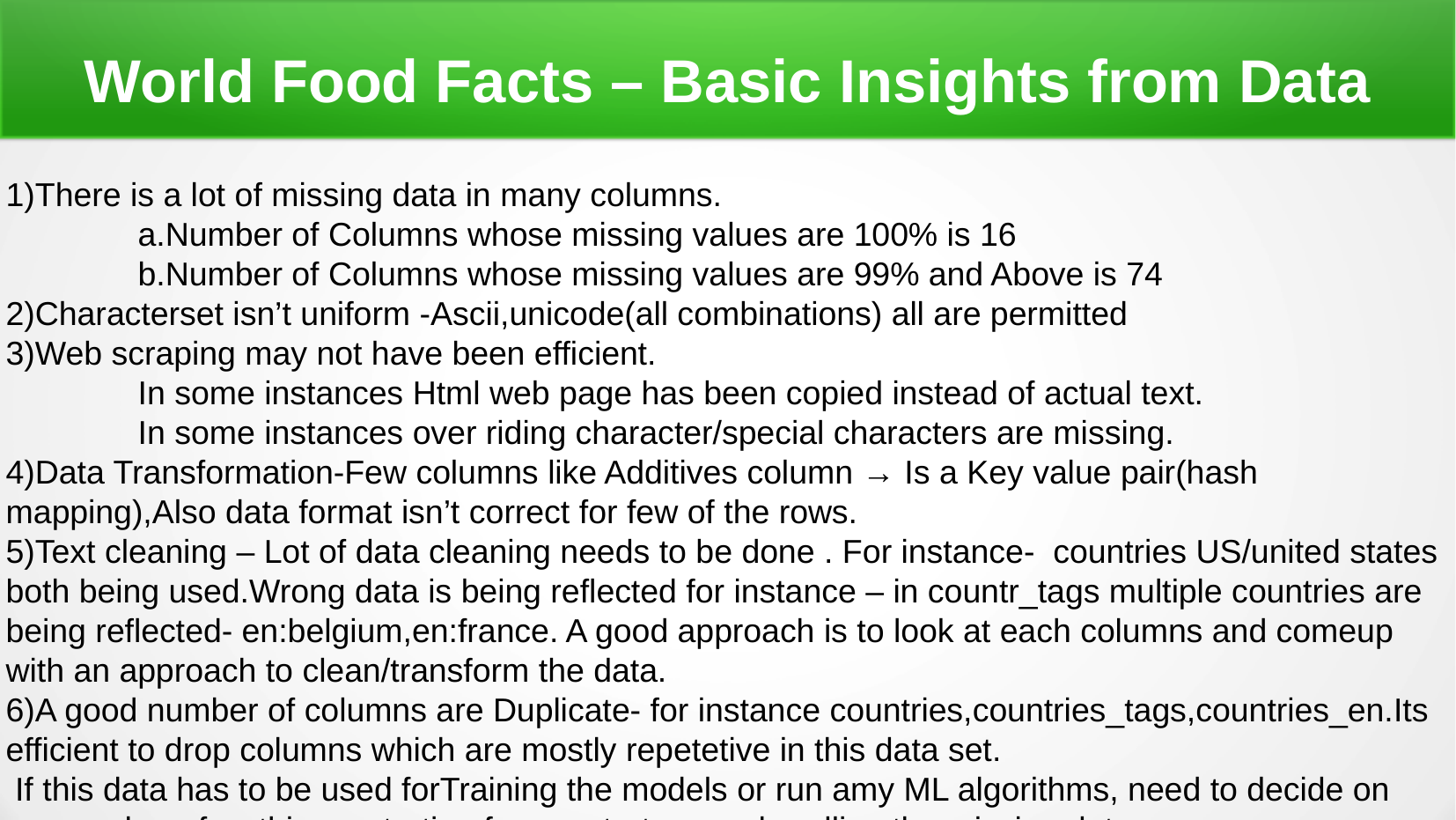

World Food Facts – Basic Insights from Data

1)There is a lot of missing data in many columns.
	a.Number of Columns whose missing values are 100% is 16
	b.Number of Columns whose missing values are 99% and Above is 74
2)Characterset isn’t uniform -Ascii,unicode(all combinations) all are permitted
3)Web scraping may not have been efficient.
	In some instances Html web page has been copied instead of actual text.
	In some instances over riding character/special characters are missing.
4)Data Transformation-Few columns like Additives column → Is a Key value pair(hash mapping),Also data format isn’t correct for few of the rows.
5)Text cleaning – Lot of data cleaning needs to be done . For instance-  countries US/united states both being used.Wrong data is being reflected for instance – in countr_tags multiple countries are being reflected- en:belgium,en:france. A good approach is to look at each columns and comeup with an approach to clean/transform the data.
6)A good number of columns are Duplicate- for instance countries,countries_tags,countries_en.Its efficient to drop columns which are mostly repetetive in this data set.
 If this data has to be used forTraining the models or run amy ML algorithms, need to decide on  approach on few things- starting from a strategy on handling the missing data.